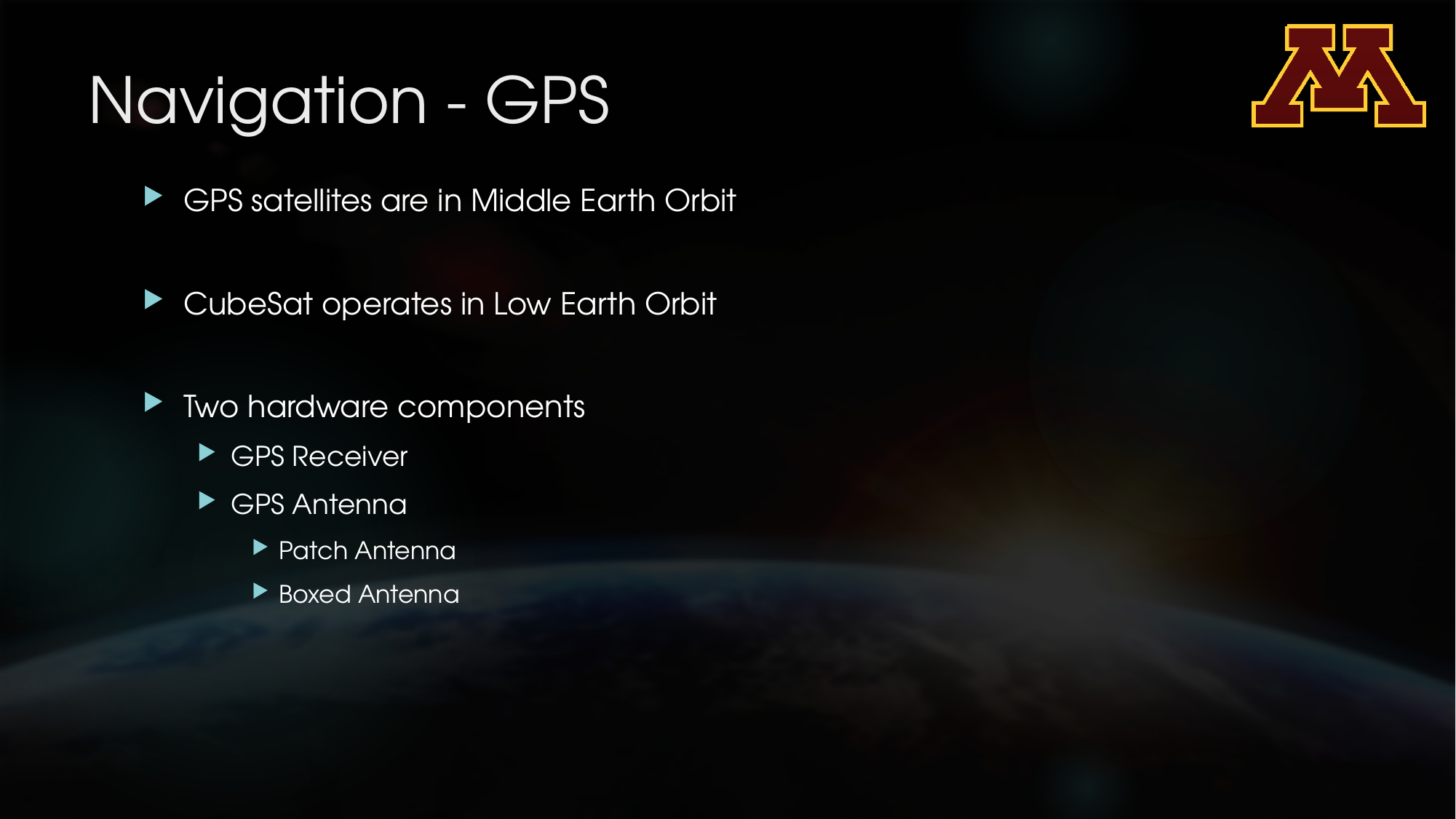

# Navigation - GPS
GPS satellites are in Middle Earth Orbit

CubeSat operates in Low Earth Orbit

Two hardware components
GPS Receiver
GPS Antenna
Patch Antenna
Boxed Antenna